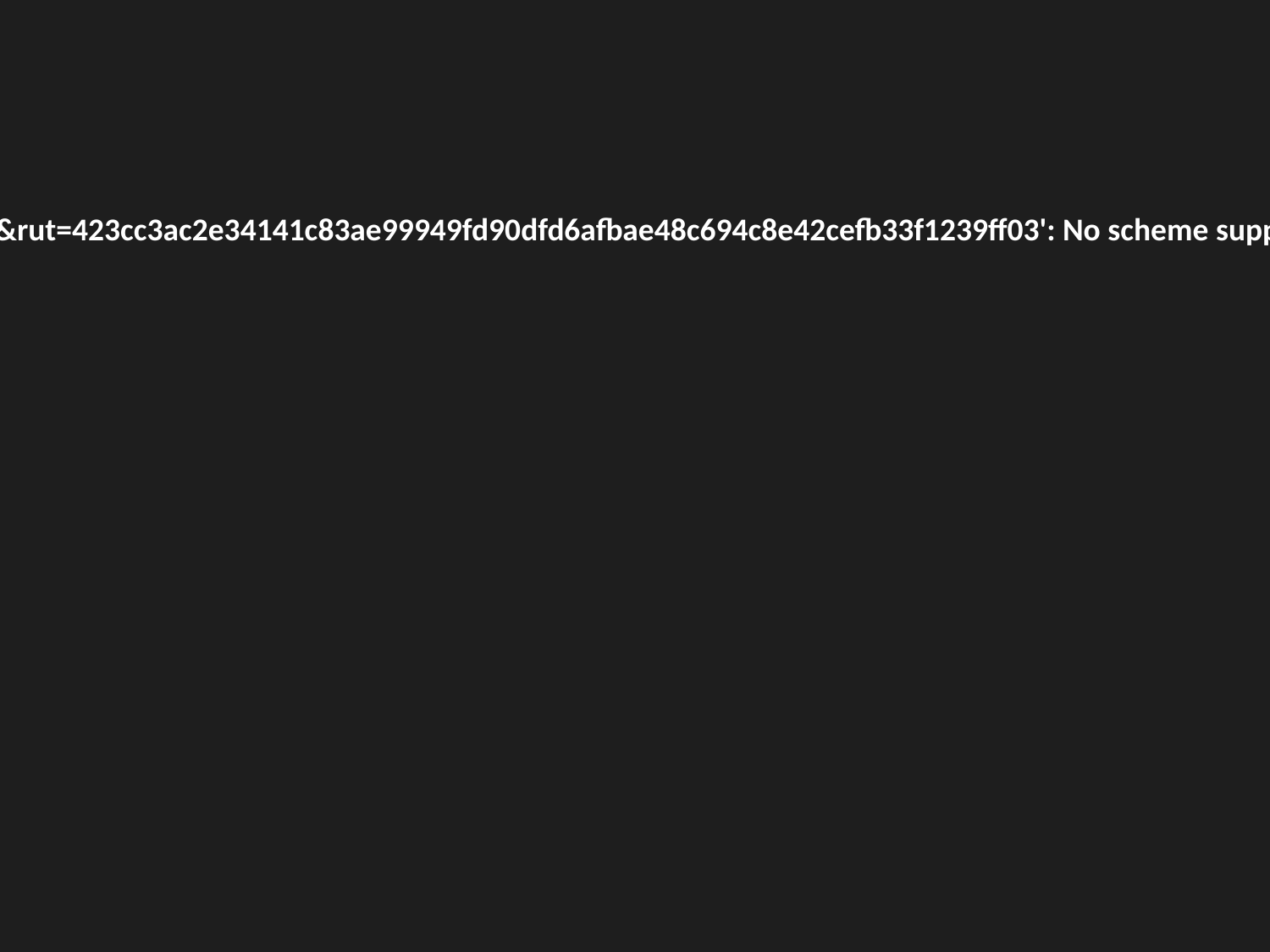

Topic 4:
Error extracting: Invalid URL '//duckduckgo.com/l/?uddg=https%3A%2F%2Fwww.python.org%2Fdoc%2Fessays%2Fblurb%2F&rut=423cc3ac2e34141c83ae99949fd90dfd6afbae48c694c8e42cefb33f1239ff03': No scheme supplied. Perhaps you meant https:////duckduckgo.com/l/?uddg=https%3A%2F%2Fwww.python.org%2Fdoc%2Fessays%2Fblurb%2F&rut=423cc3ac2e34141c83ae99949fd90dfd6afbae48c694c8e42cefb33f1239ff03?...